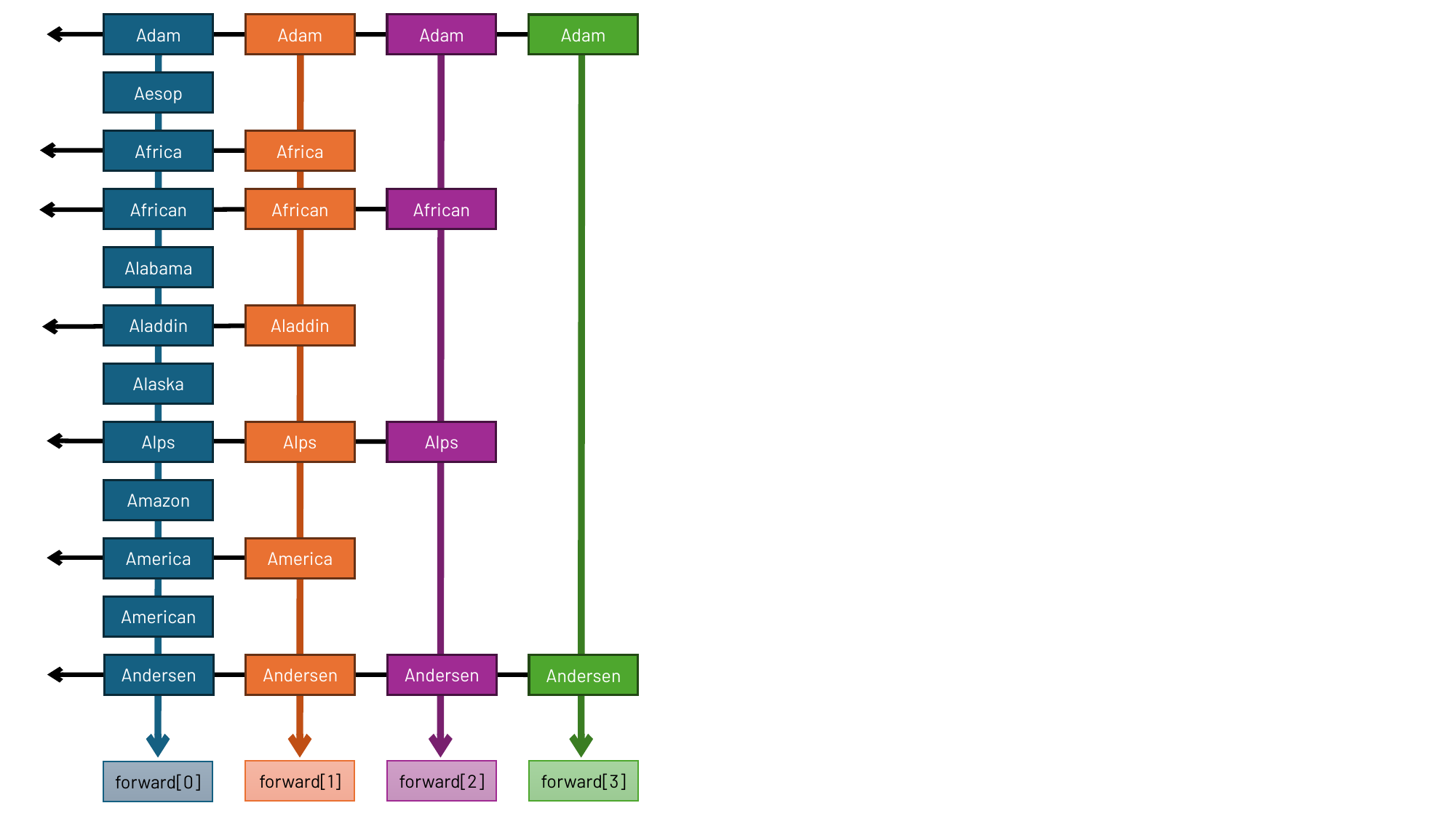

Adam
Adam
Adam
Adam
Aesop
Africa
Africa
African
African
African
Alabama
Aladdin
Aladdin
Alaska
Alps
Alps
Alps
Amazon
America
America
American
Andersen
Andersen
Andersen
Andersen
forward[1]
forward[2]
forward[3]
forward[0]